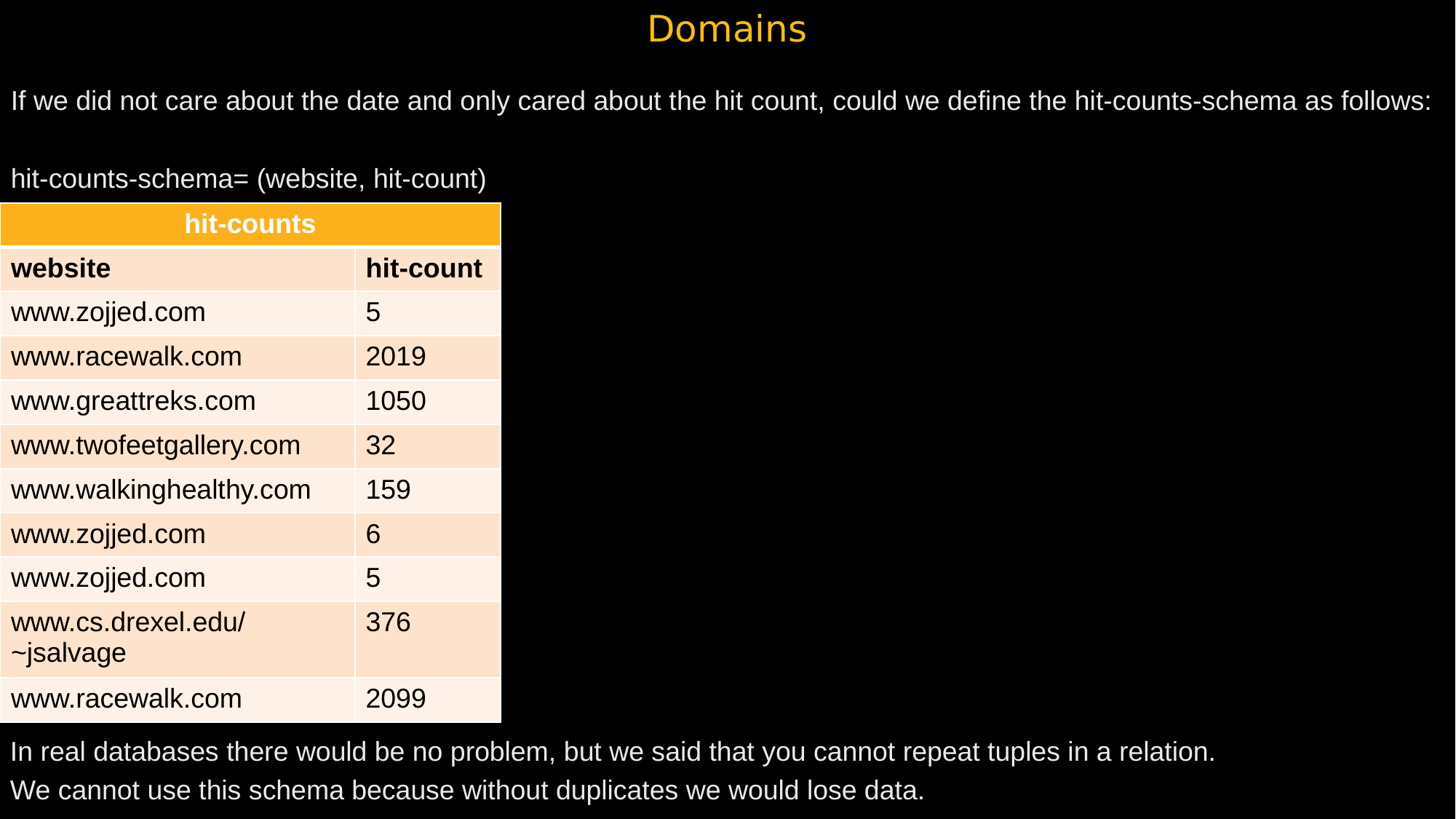

Domains
If we did not care about the date and only cared about the hit count, could we define the hit-counts-schema as follows:

hit-counts-schema= (website, hit-count)‏
| hit-counts |  |
| --- | --- |
| website | hit-count |
| www.zojjed.com | 5 |
| www.racewalk.com | 2019 |
| www.greattreks.com | 1050 |
| www.twofeetgallery.com | 32 |
| www.walkinghealthy.com | 159 |
| www.zojjed.com | 6 |
| www.zojjed.com | 5 |
| www.cs.drexel.edu/~jsalvage | 376 |
| www.racewalk.com | 2099 |

In real databases there would be no problem, but we said that you cannot repeat tuples in a relation.
We cannot use this schema because without duplicates we would lose data.